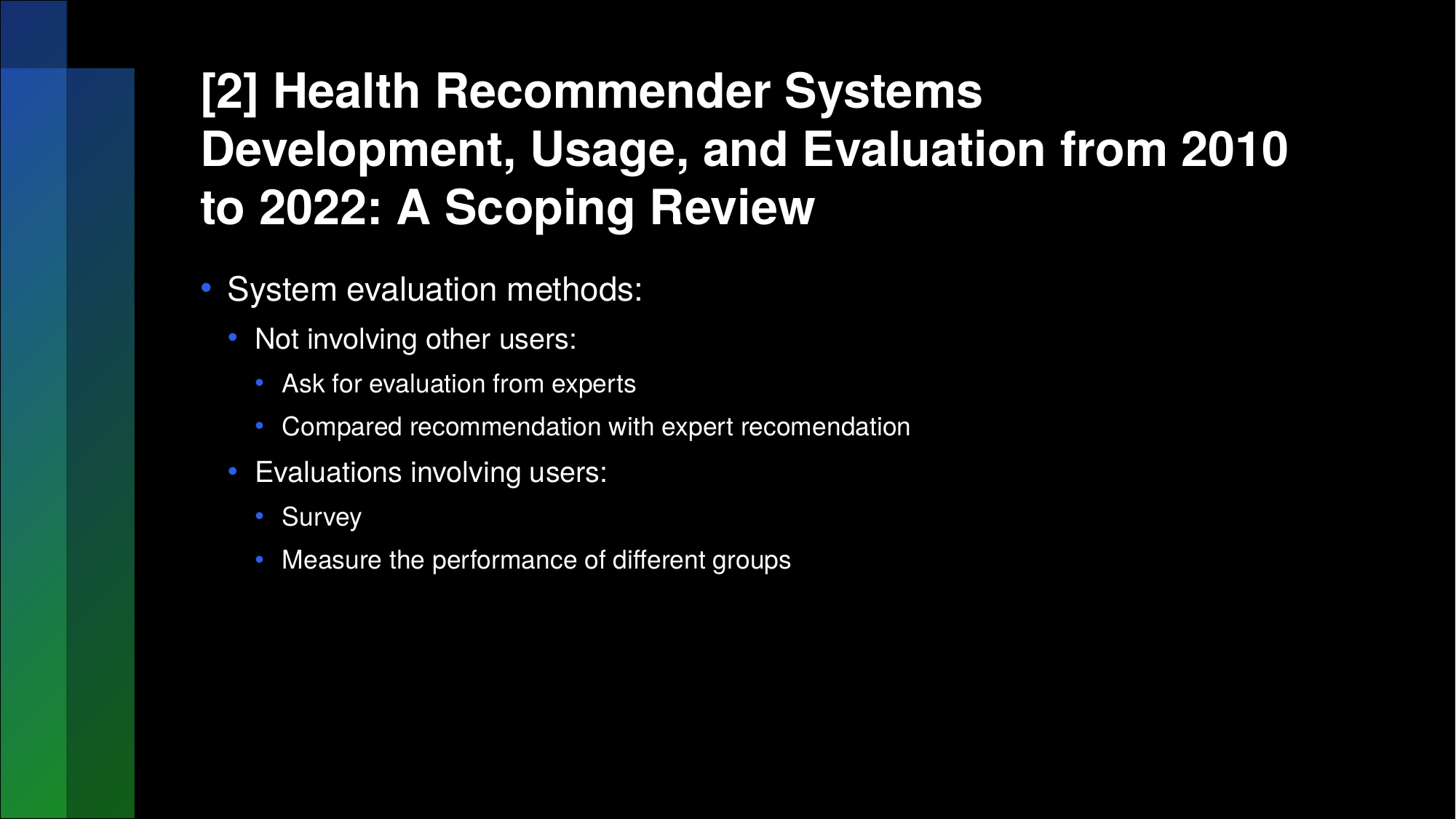

# [2] Health Recommender Systems Development, Usage, and Evaluation from 2010 to 2022: A Scoping Review
System evaluation methods:
Not involving other users:
Ask for evaluation from experts
Compared recommendation with expert recomendation
Evaluations involving users:
Survey
Measure the performance of different groups